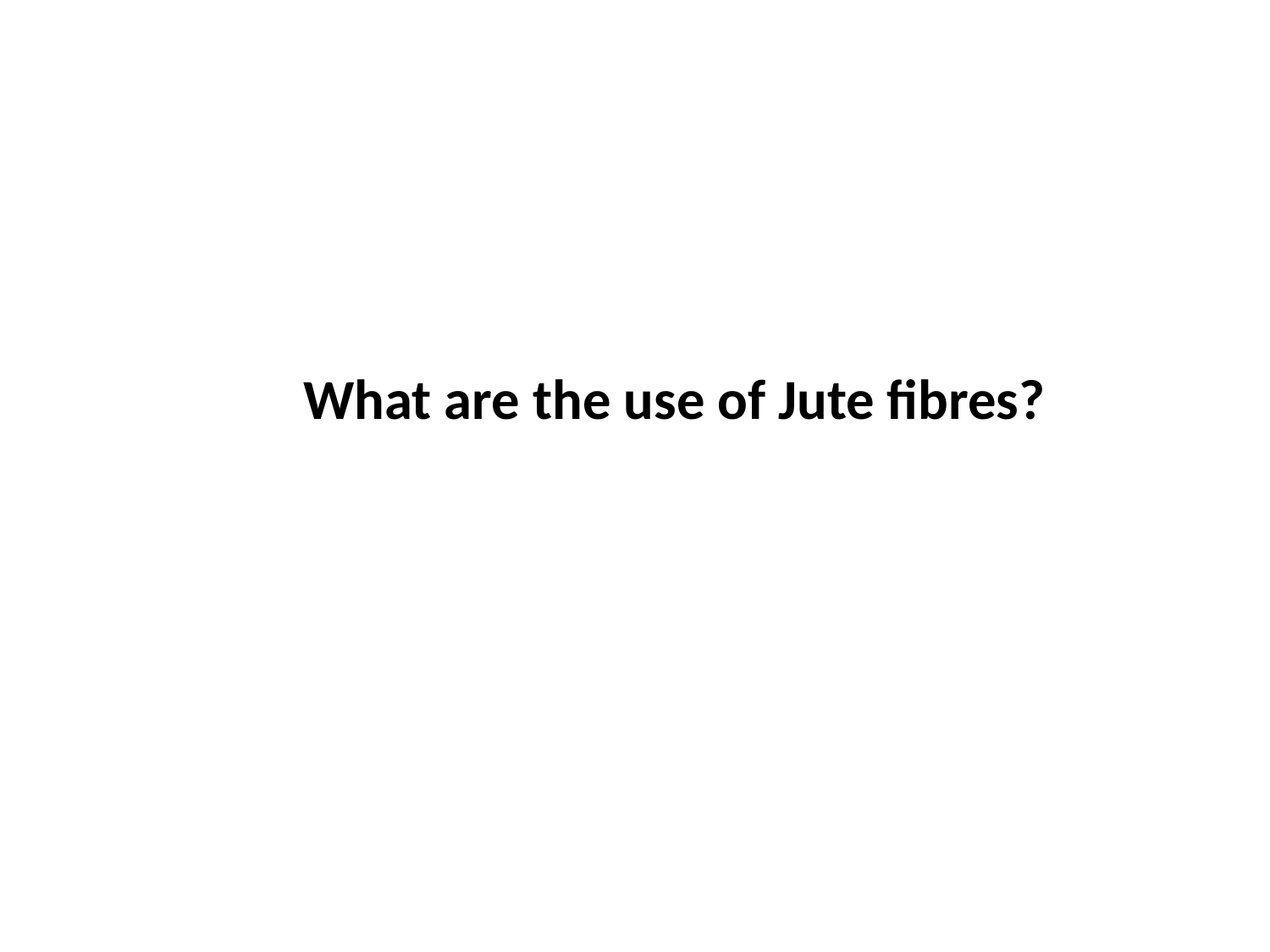

What are the use of Jute fibres?